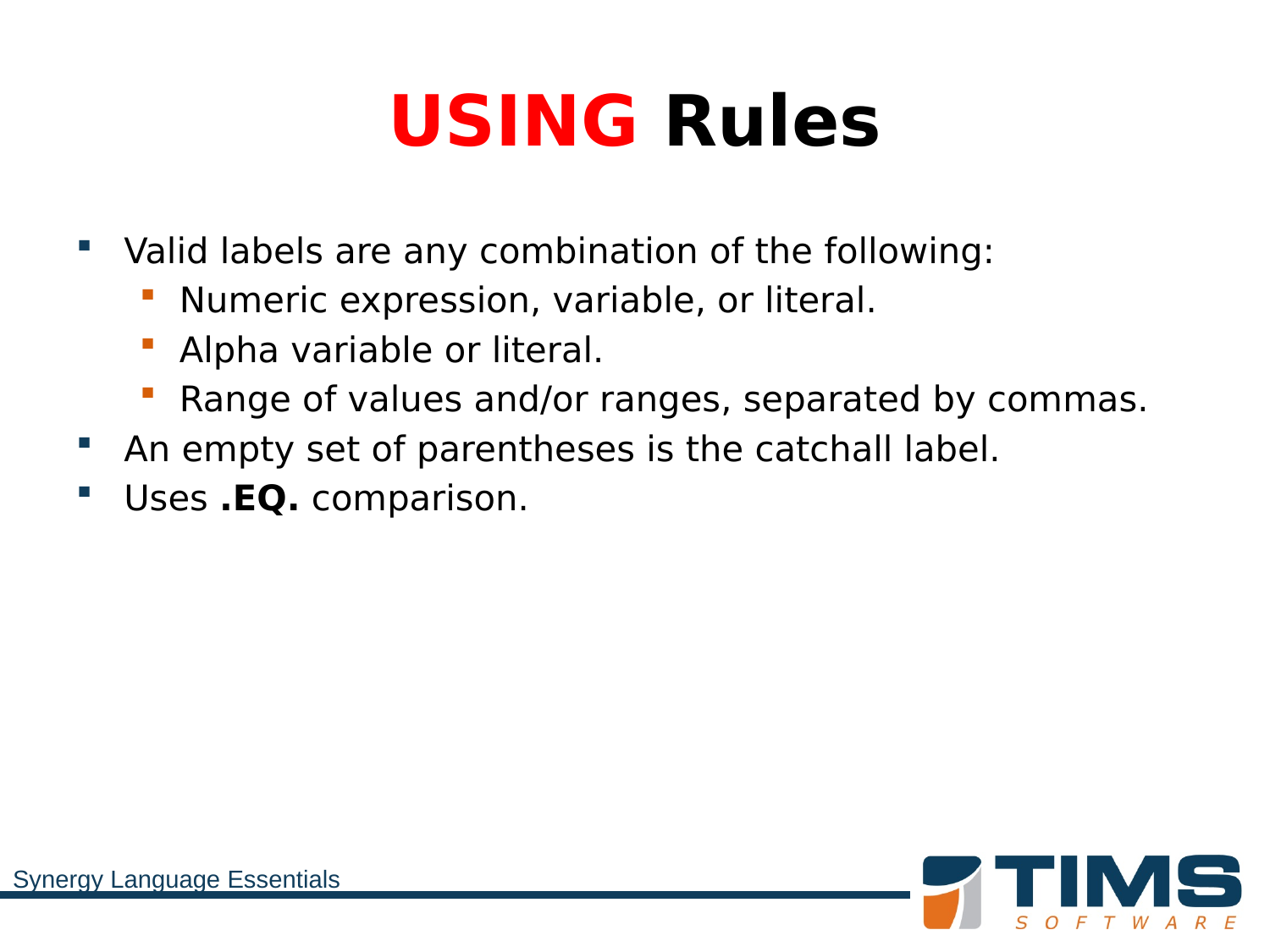

# USING Rules
Valid labels are any combination of the following:
Numeric expression, variable, or literal.
Alpha variable or literal.
Range of values and/or ranges, separated by commas.
An empty set of parentheses is the catchall label.
Uses .EQ. comparison.
Synergy Language Essentials